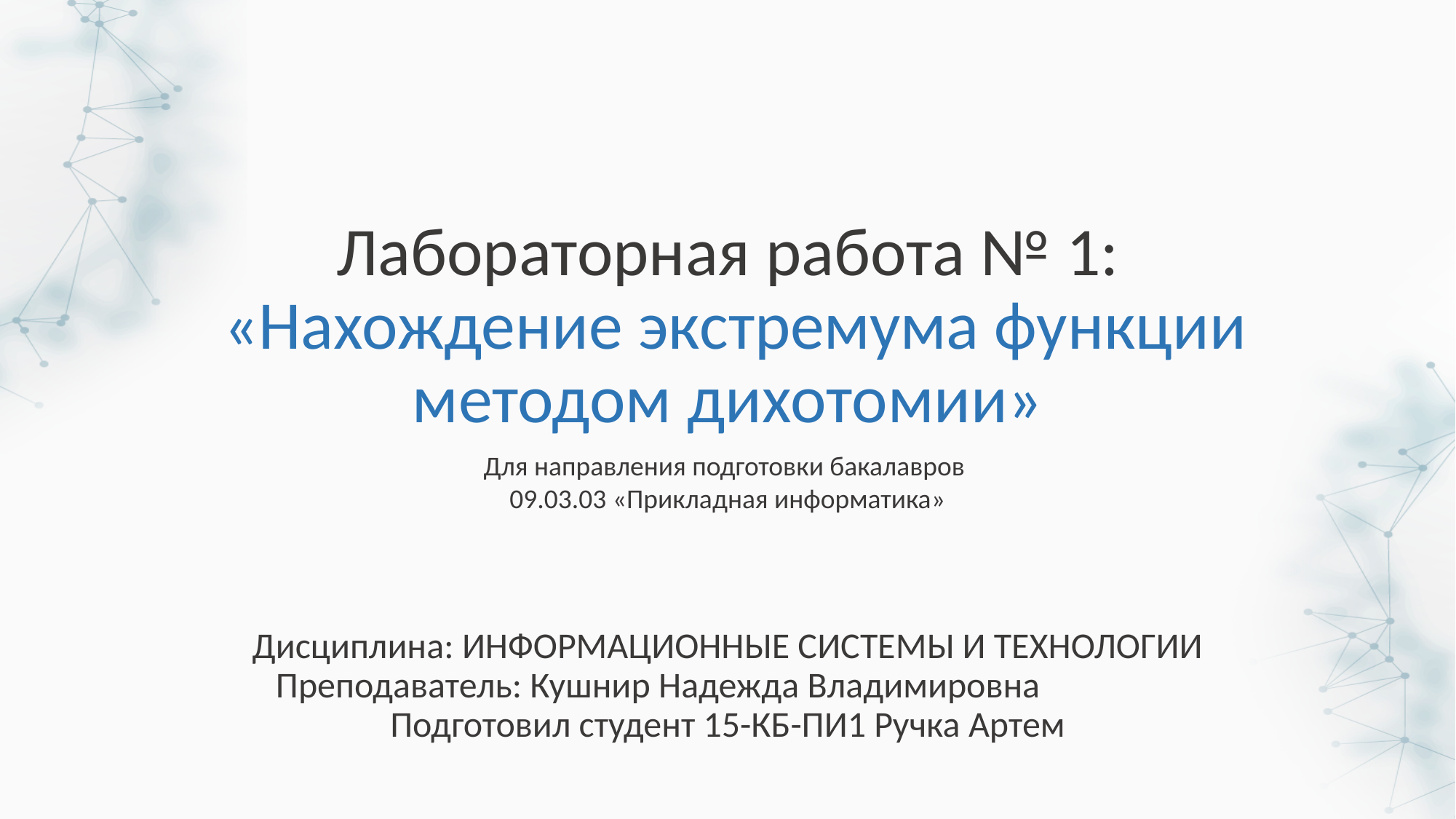

# Лабораторная работа № 1: «Нахождение экстремума функции методом дихотомии»
Для направления подготовки бакалавров
09.03.03 «Прикладная информатика»
Дисциплина: ИНФОРМАЦИОННЫЕ СИСТЕМЫ И ТЕХНОЛОГИИ
Преподаватель: Кушнир Надежда Владимировна                  Подготовил студент 15-КБ-ПИ1 Ручка Артем